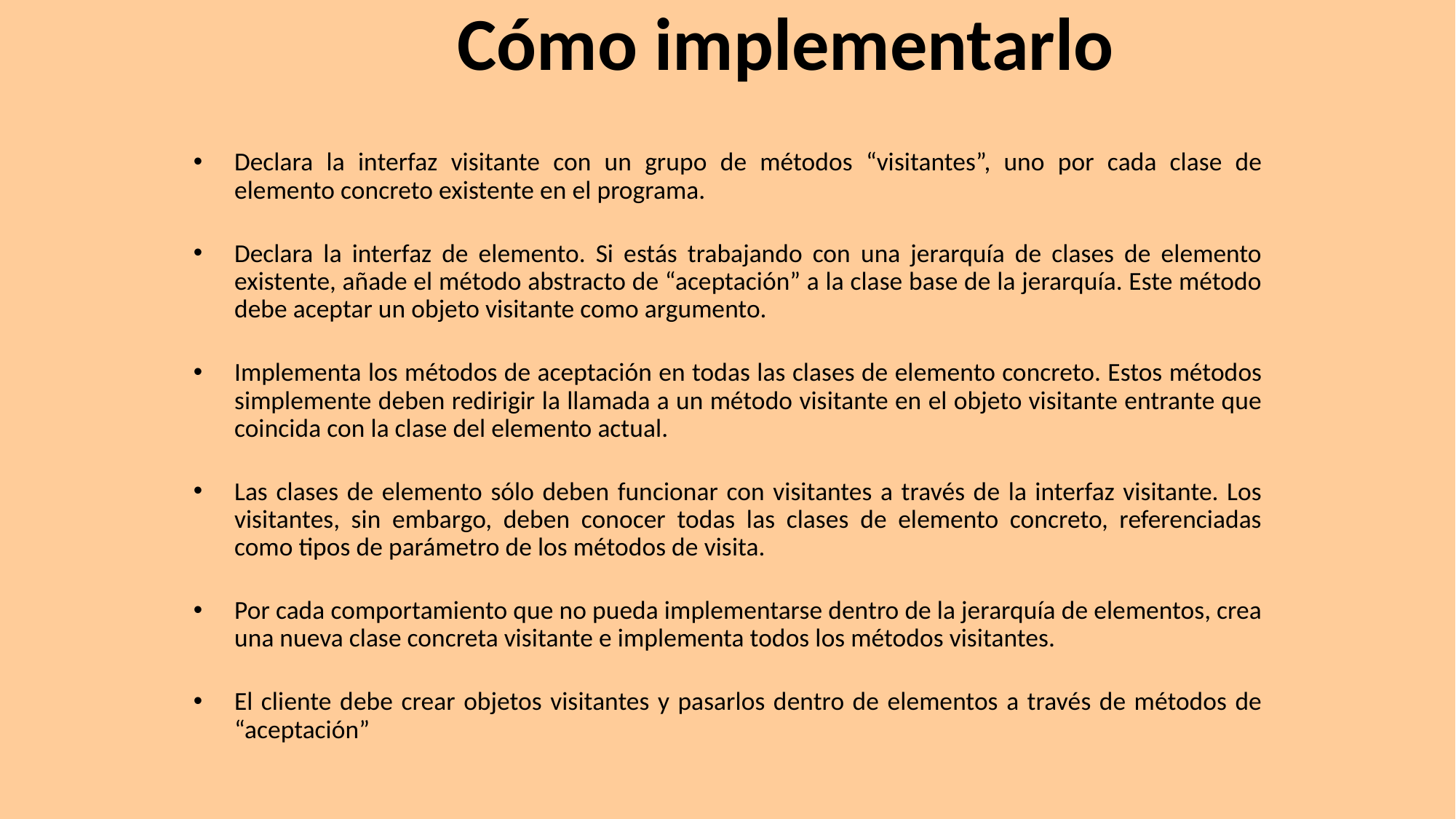

# Cómo implementarlo
Declara la interfaz visitante con un grupo de métodos “visitantes”, uno por cada clase de elemento concreto existente en el programa.

Declara la interfaz de elemento. Si estás trabajando con una jerarquía de clases de elemento existente, añade el método abstracto de “aceptación” a la clase base de la jerarquía. Este método debe aceptar un objeto visitante como argumento.

Implementa los métodos de aceptación en todas las clases de elemento concreto. Estos métodos simplemente deben redirigir la llamada a un método visitante en el objeto visitante entrante que coincida con la clase del elemento actual.

Las clases de elemento sólo deben funcionar con visitantes a través de la interfaz visitante. Los visitantes, sin embargo, deben conocer todas las clases de elemento concreto, referenciadas como tipos de parámetro de los métodos de visita.

Por cada comportamiento que no pueda implementarse dentro de la jerarquía de elementos, crea una nueva clase concreta visitante e implementa todos los métodos visitantes.

El cliente debe crear objetos visitantes y pasarlos dentro de elementos a través de métodos de “aceptación”